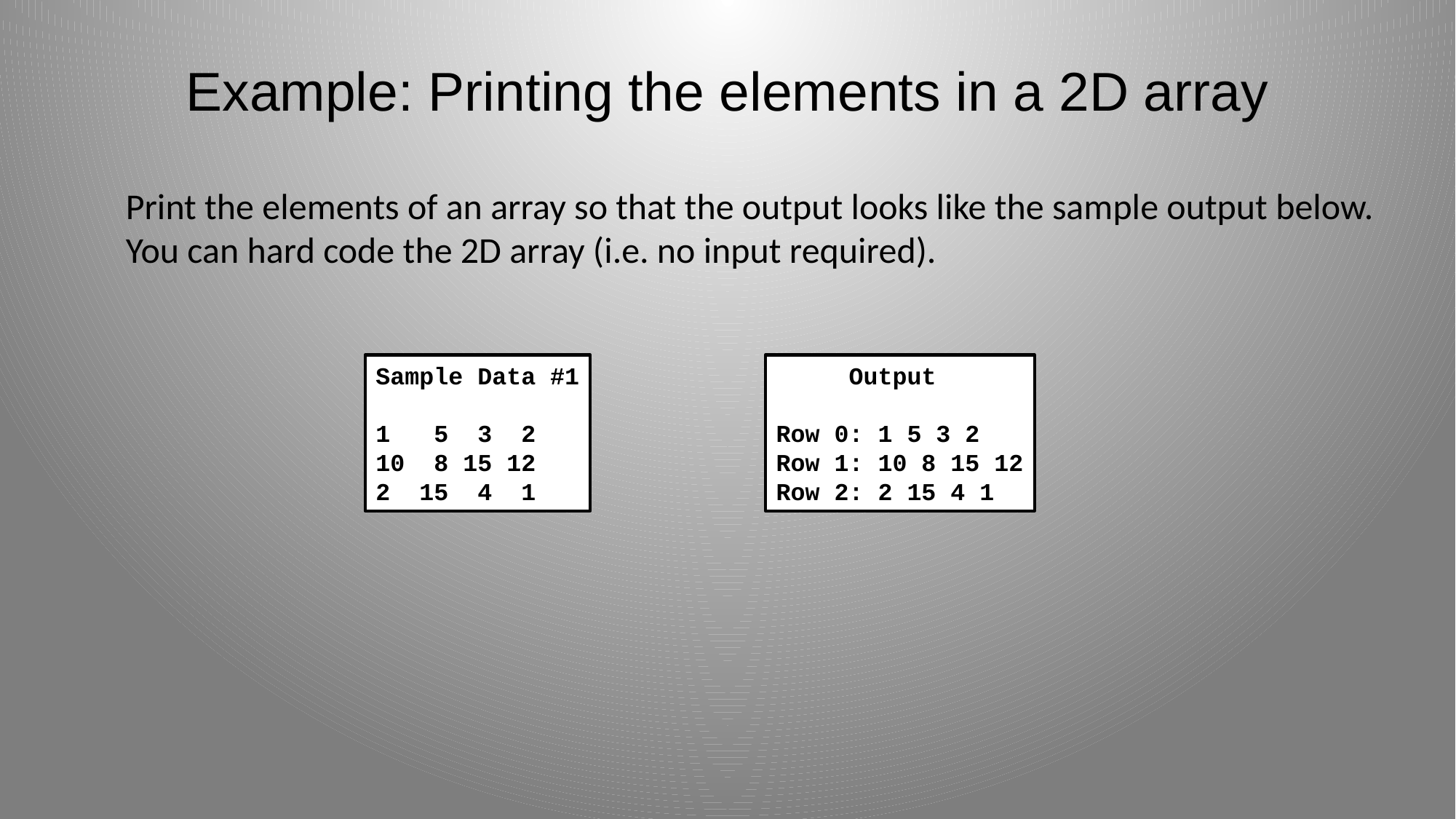

# Example: Printing the elements in a 2D array
Print the elements of an array so that the output looks like the sample output below.
You can hard code the 2D array (i.e. no input required).
Sample Data #1

1   5  3  2
10  8 15 12
2  15  4  1
     Output

Row 0: 1 5 3 2
Row 1: 10 8 15 12
Row 2: 2 15 4 1